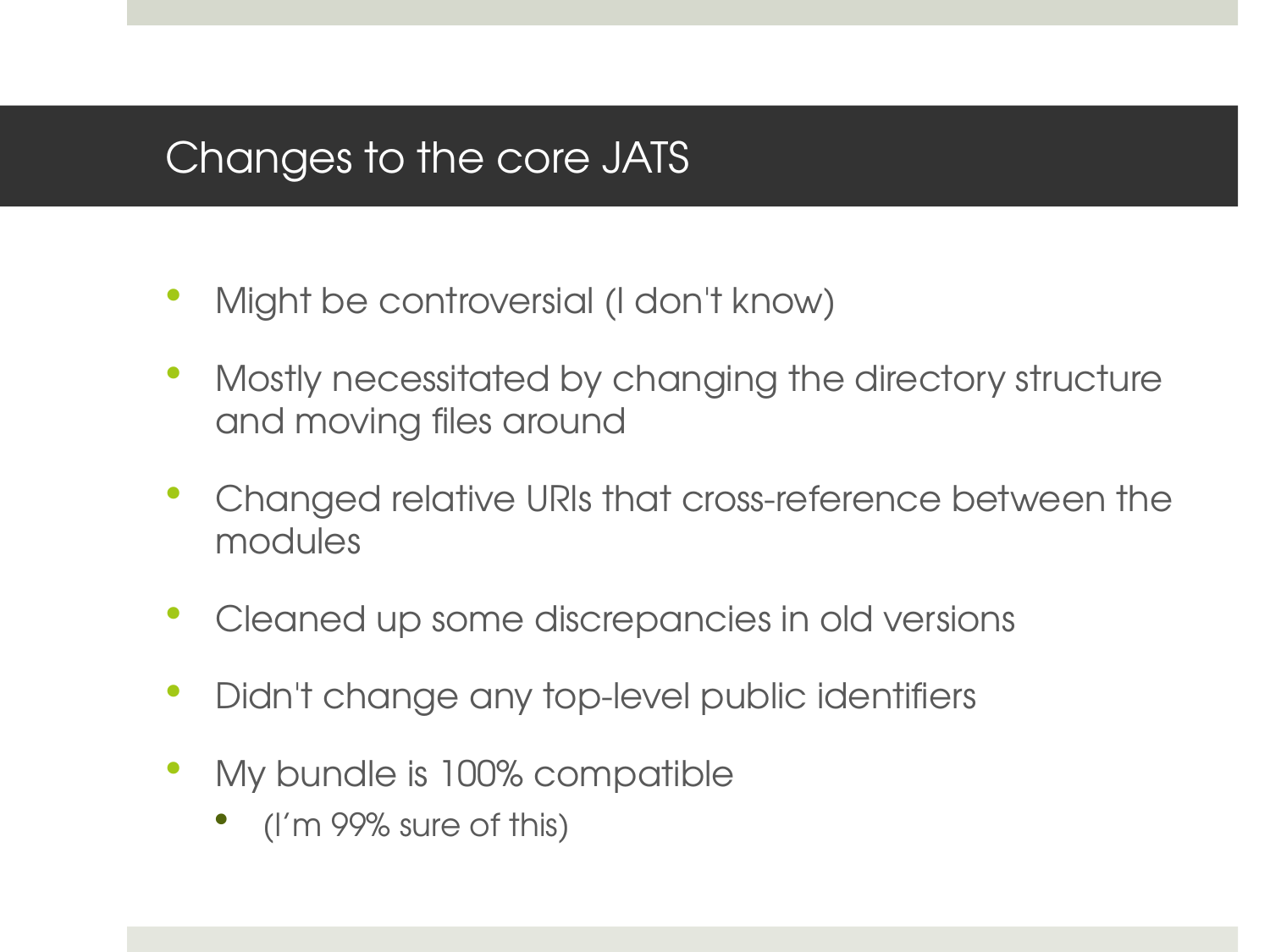

# Changes to the core JATS
Might be controversial (I don't know)
Mostly necessitated by changing the directory structure and moving files around
Changed relative URIs that cross-reference between the modules
Cleaned up some discrepancies in old versions
Didn't change any top-level public identifiers
My bundle is 100% compatible
(I’m 99% sure of this)